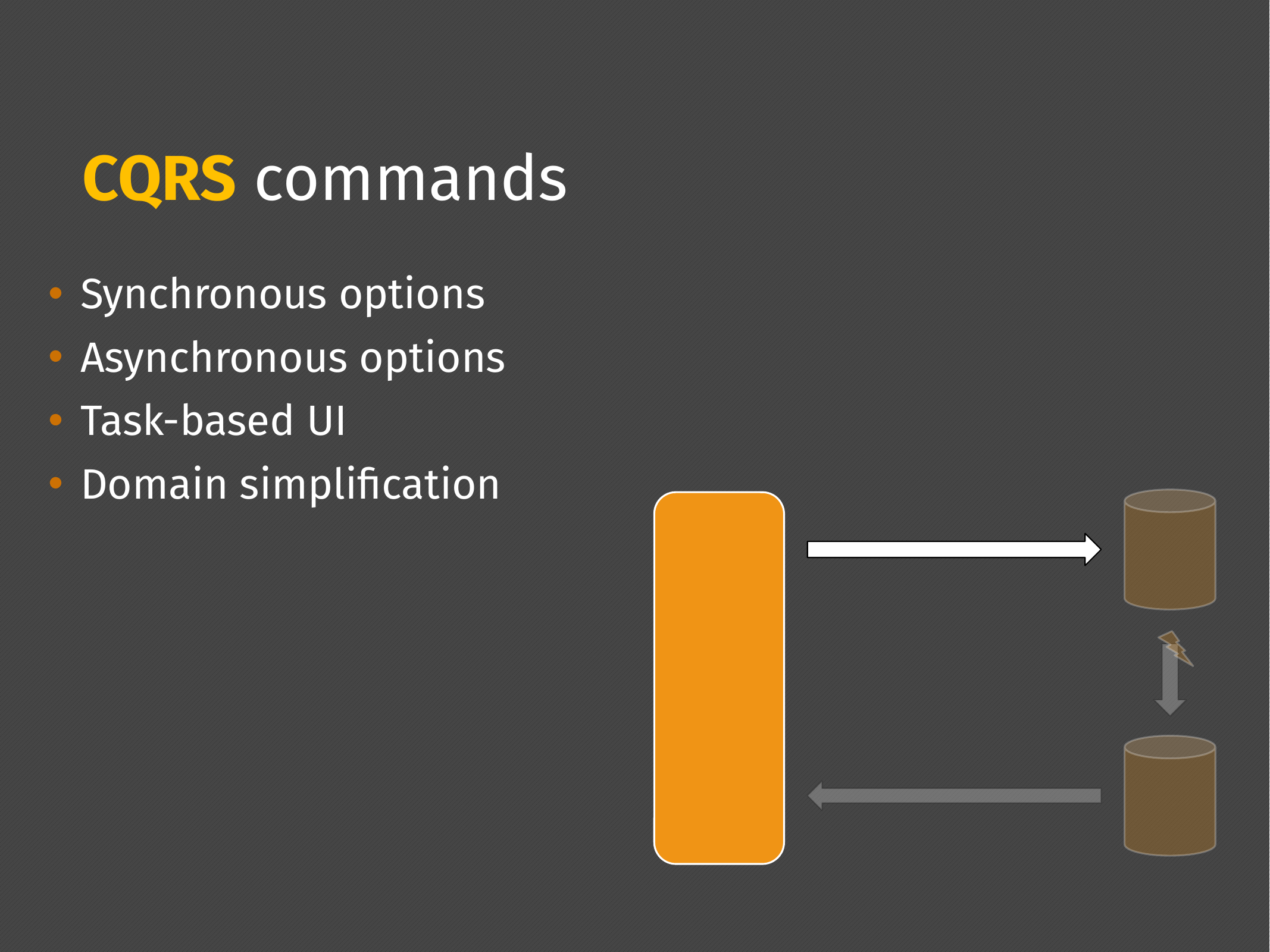

# CQRS commands
Synchronous options
Asynchronous options
Task-based UI
Domain simplification